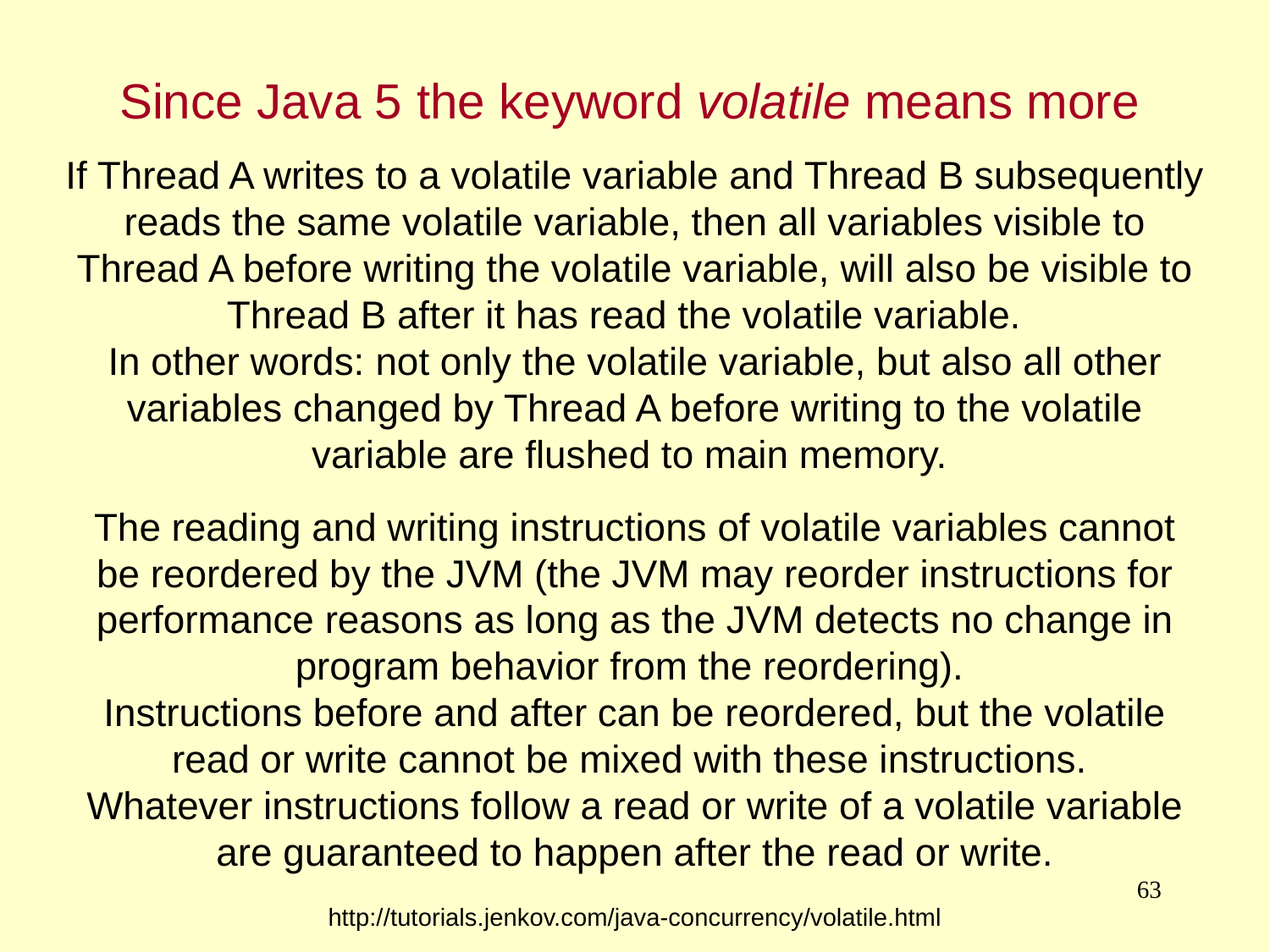

Since Java 5 the keyword volatile means more
If Thread A writes to a volatile variable and Thread B subsequently reads the same volatile variable, then all variables visible to Thread A before writing the volatile variable, will also be visible to Thread B after it has read the volatile variable.
In other words: not only the volatile variable, but also all other variables changed by Thread A before writing to the volatile variable are flushed to main memory.
The reading and writing instructions of volatile variables cannot be reordered by the JVM (the JVM may reorder instructions for performance reasons as long as the JVM detects no change in program behavior from the reordering).
Instructions before and after can be reordered, but the volatile read or write cannot be mixed with these instructions.
Whatever instructions follow a read or write of a volatile variable are guaranteed to happen after the read or write.
63
http://tutorials.jenkov.com/java-concurrency/volatile.html